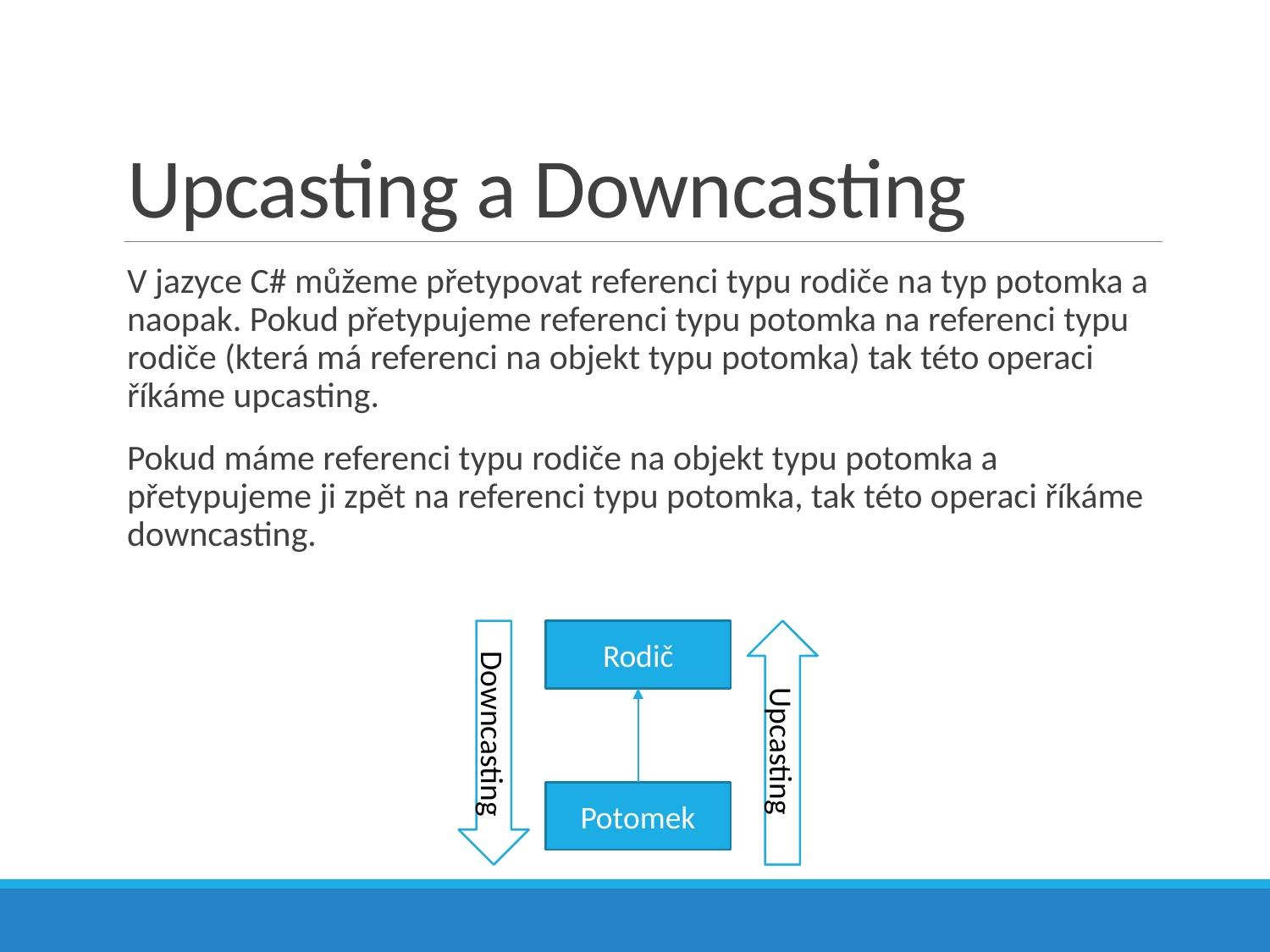

# Upcasting a Downcasting
V jazyce C# můžeme přetypovat referenci typu rodiče na typ potomka a naopak. Pokud přetypujeme referenci typu potomka na referenci typu rodiče (která má referenci na objekt typu potomka) tak této operaci říkáme upcasting.
Pokud máme referenci typu rodiče na objekt typu potomka a přetypujeme ji zpět na referenci typu potomka, tak této operaci říkáme downcasting.
Downcasting
Rodič
Upcasting
Potomek